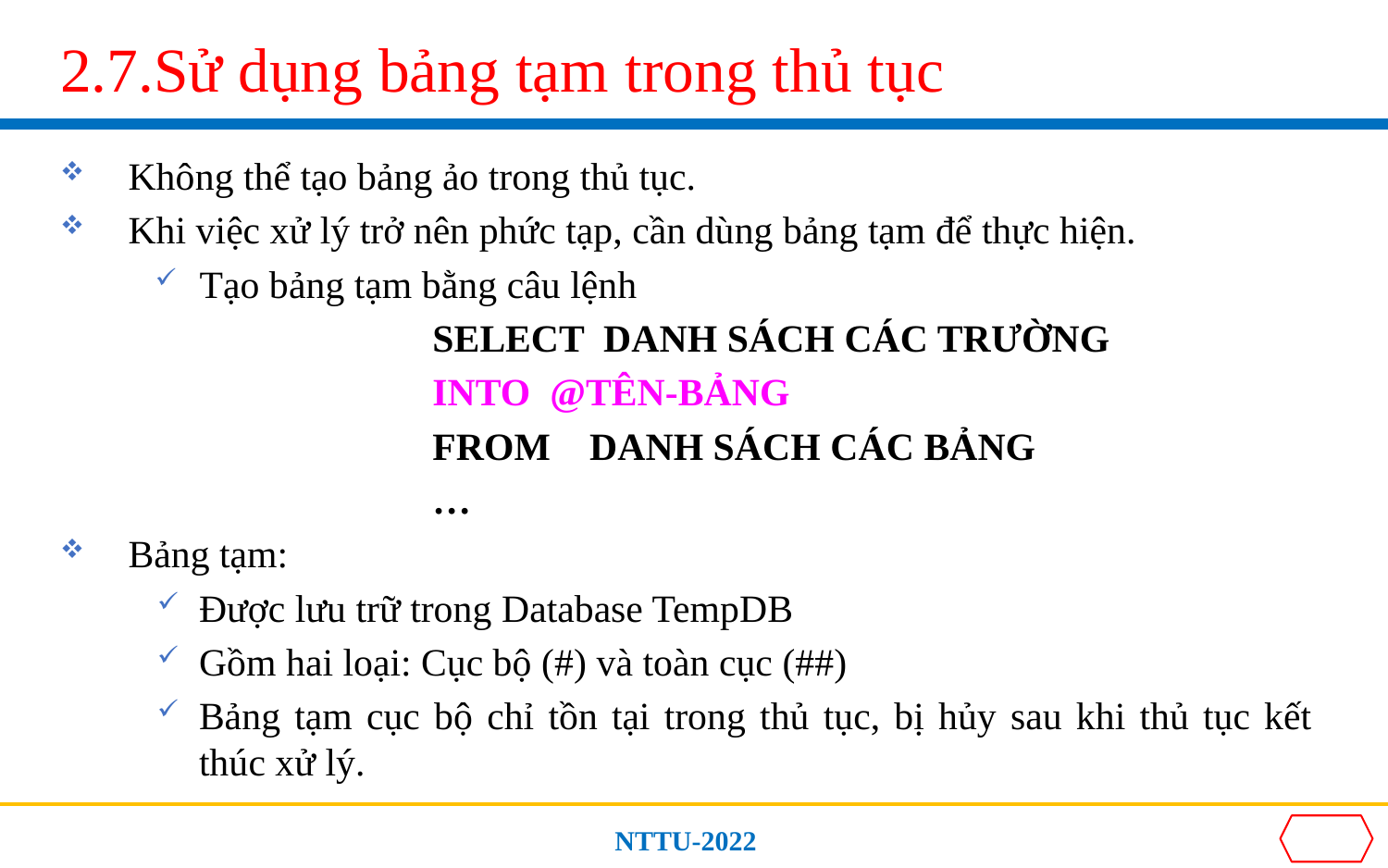

# 2.7.Sử dụng bảng tạm trong thủ tục
Không thể tạo bảng ảo trong thủ tục.
Khi việc xử lý trở nên phức tạp, cần dùng bảng tạm để thực hiện.
Tạo bảng tạm bằng câu lệnh
		SELECT  DANH SÁCH CÁC TRƯỜNG
		INTO  @TÊN-BẢNG
		FROM    DANH SÁCH CÁC BẢNG
		…
Bảng tạm:
Được lưu trữ trong Database TempDB
Gồm hai loại: Cục bộ (#) và toàn cục (##)
Bảng tạm cục bộ chỉ tồn tại trong thủ tục, bị hủy sau khi thủ tục kết thúc xử lý.
37